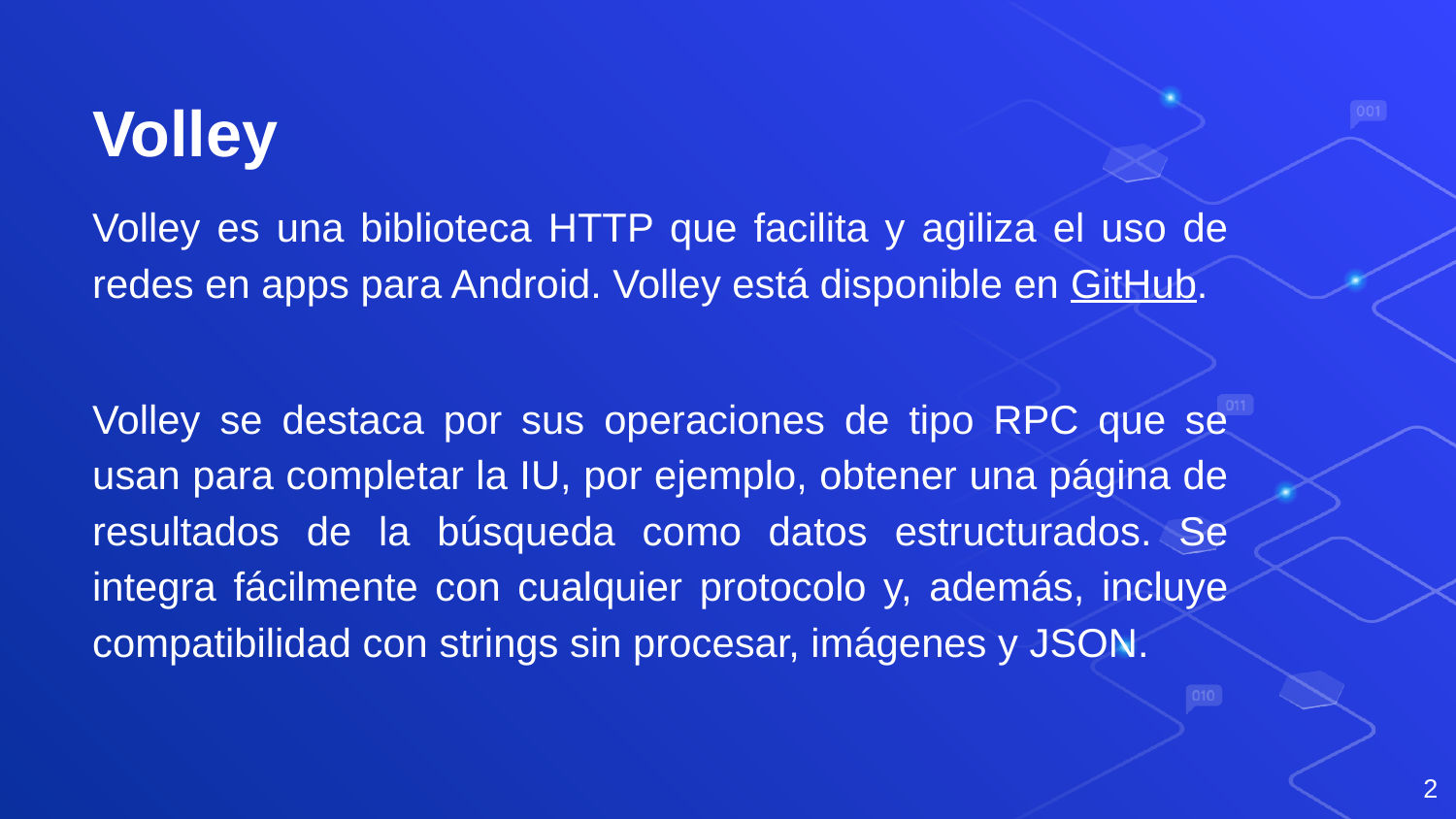

# Volley
Volley es una biblioteca HTTP que facilita y agiliza el uso de redes en apps para Android. Volley está disponible en GitHub.

Volley se destaca por sus operaciones de tipo RPC que se usan para completar la IU, por ejemplo, obtener una página de resultados de la búsqueda como datos estructurados. Se integra fácilmente con cualquier protocolo y, además, incluye compatibilidad con strings sin procesar, imágenes y JSON.
2